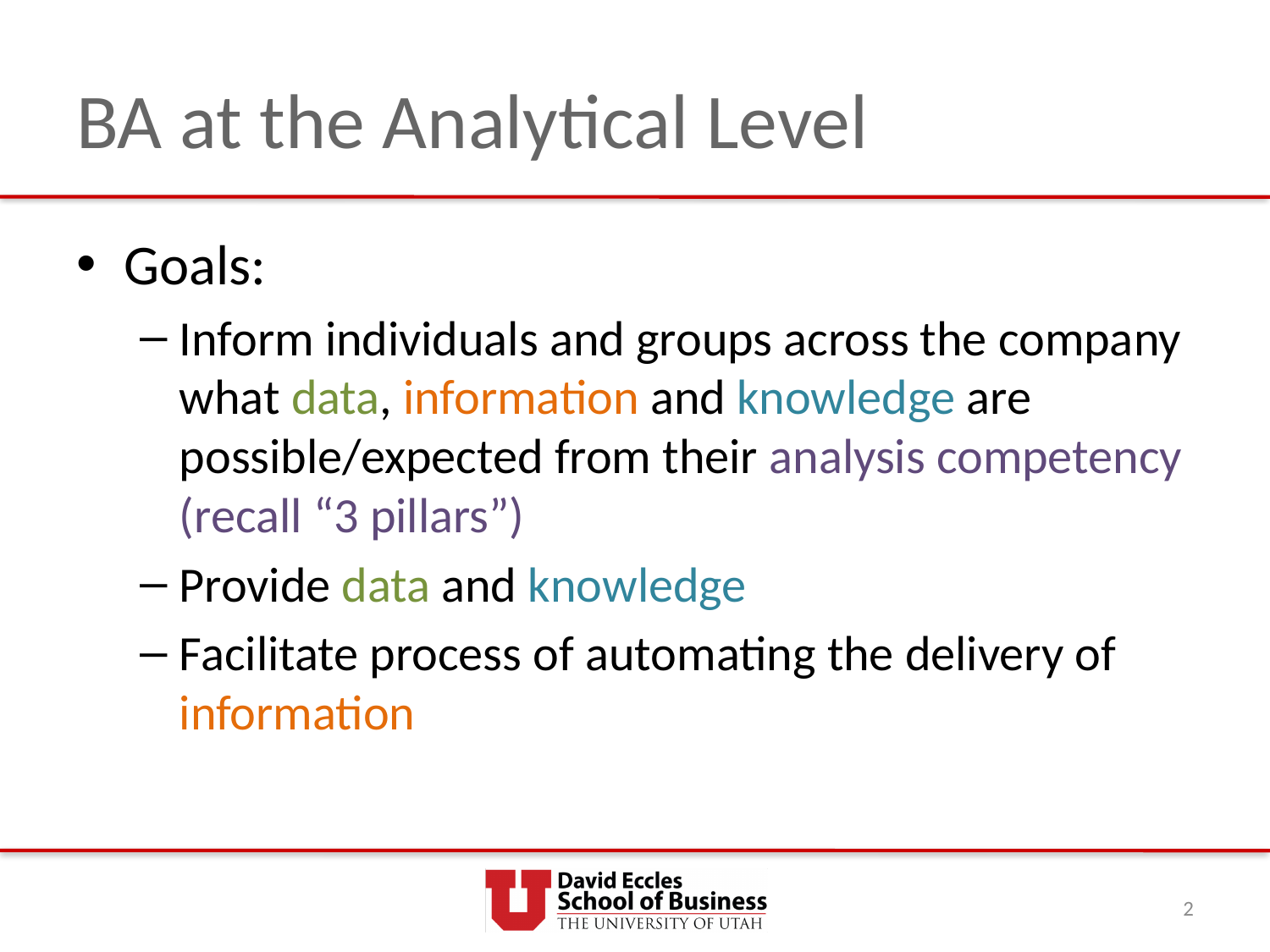

# BA at the Analytical Level
Goals:
Inform individuals and groups across the company what data, information and knowledge are possible/expected from their analysis competency (recall “3 pillars”)
Provide data and knowledge
Facilitate process of automating the delivery of information

2